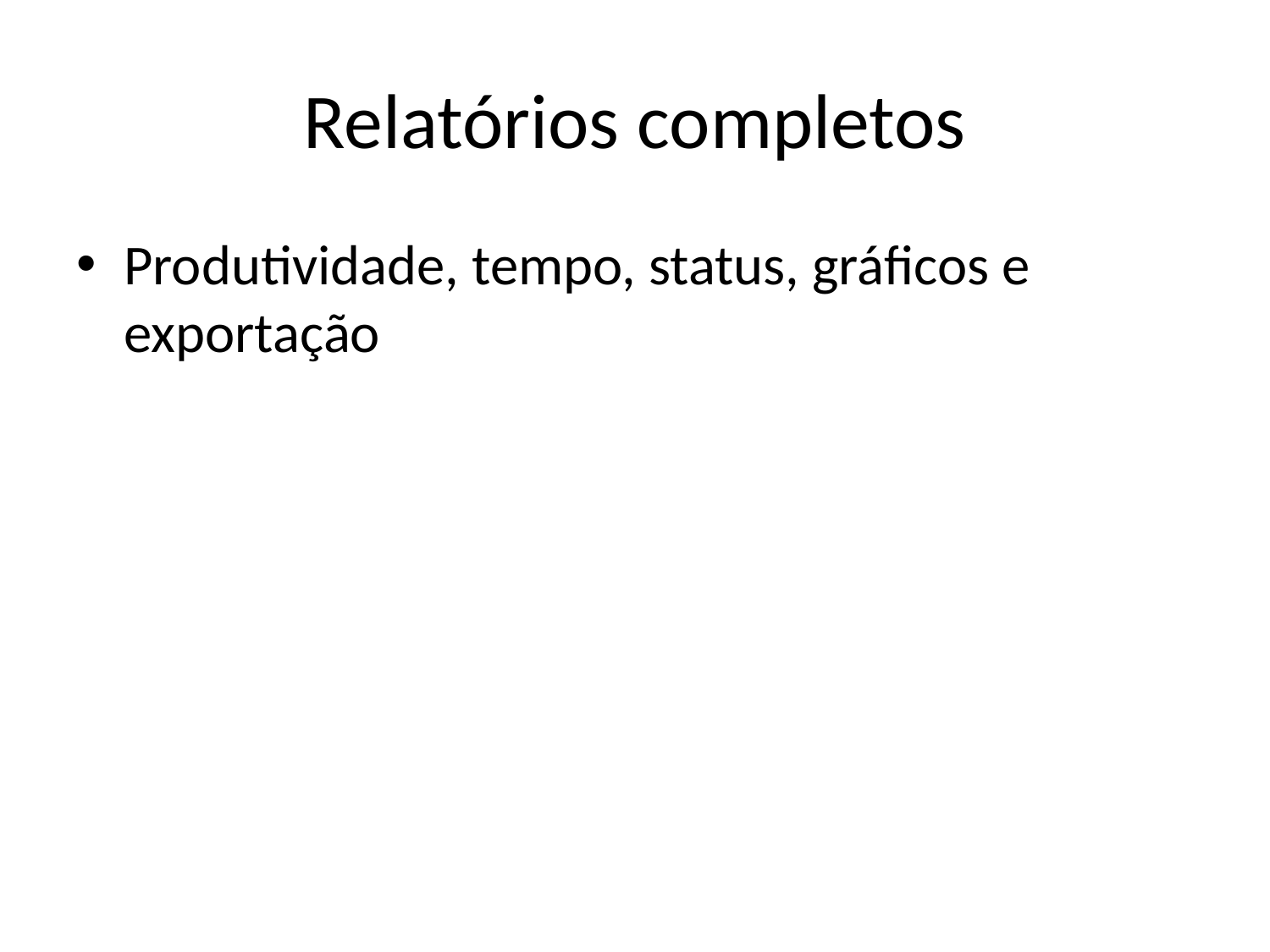

# Relatórios completos
Produtividade, tempo, status, gráficos e exportação